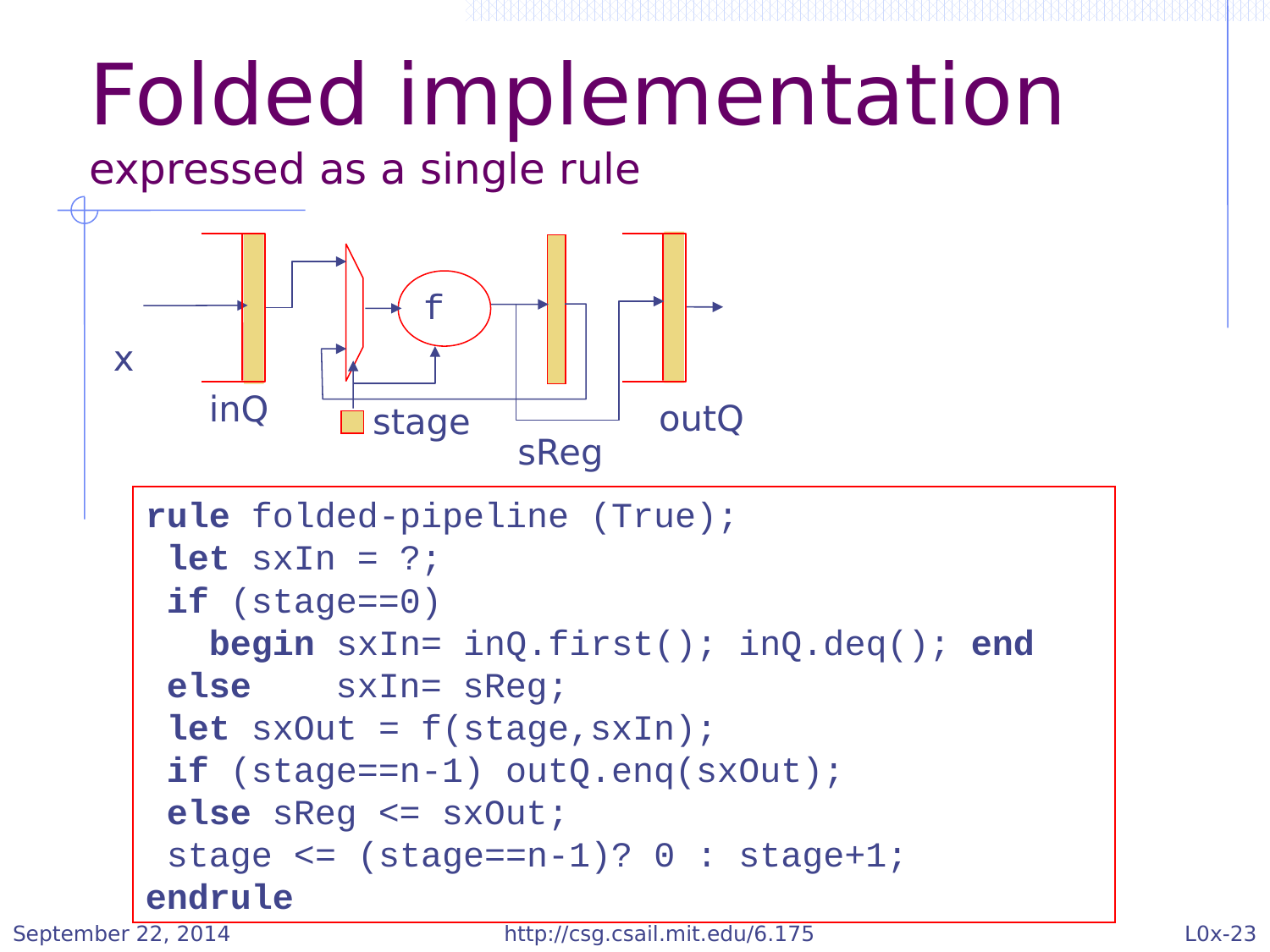

# Folded implementation expressed as a single rule

f

x

inQ
outQ
stage

sReg
rule folded-pipeline (True);
 let sxIn = ?;
 if (stage==0)
   begin sxIn= inQ.first(); inQ.deq(); end
 else    sxIn= sReg;
 let sxOut = f(stage,sxIn);
 if (stage==n-1) outQ.enq(sxOut);
 else sReg <= sxOut;
 stage <= (stage==n-1)? 0 : stage+1;
endrule
September 22, 2014
http://csg.csail.mit.edu/6.175
L0x-23